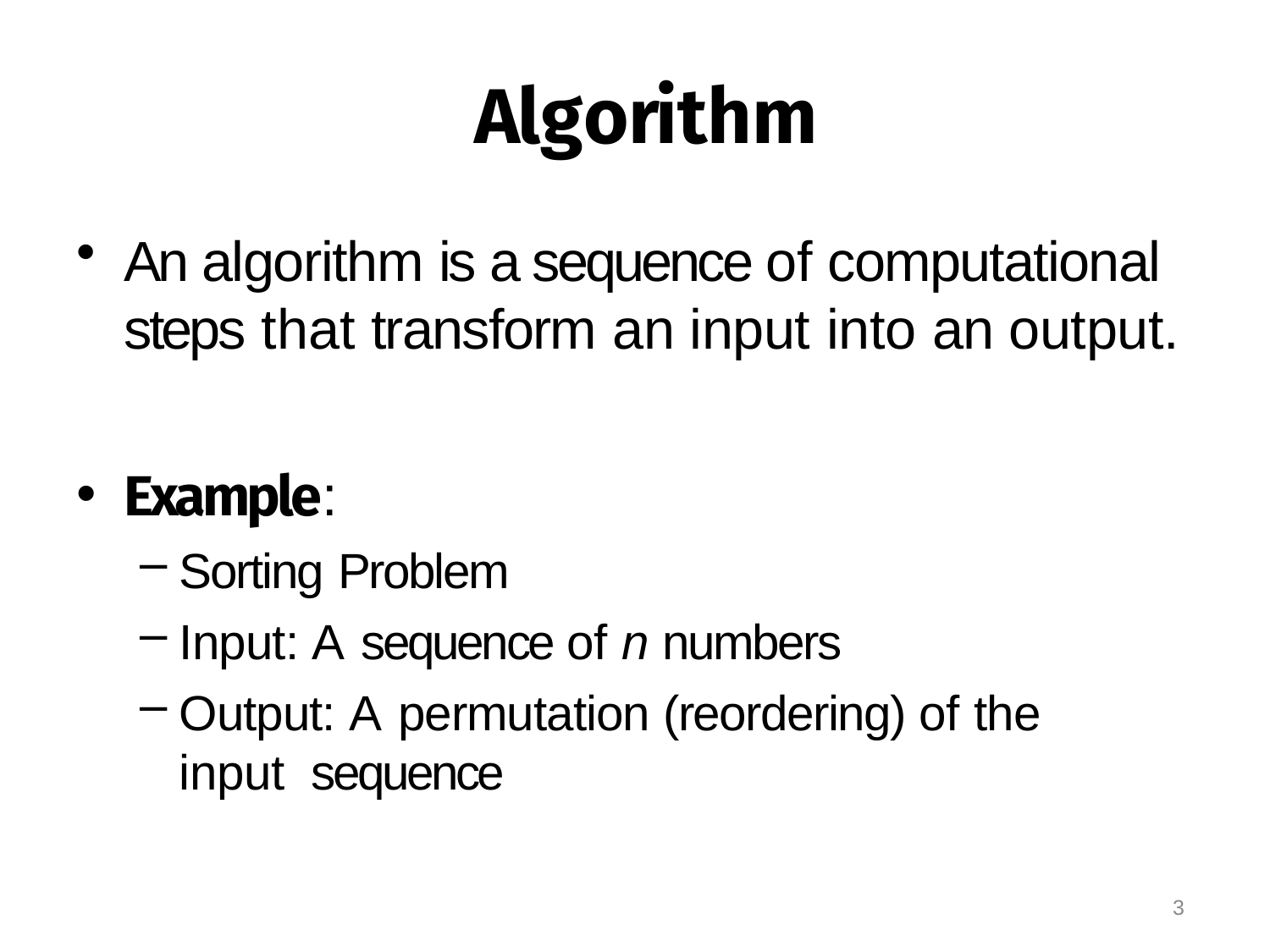

# Algorithm
An algorithm is a sequence of computational  steps that transform an input into an output.

Example:
Sorting Problem
Input: A  sequence of n numbers
Output: A  permutation (reordering) of the input  sequence
3